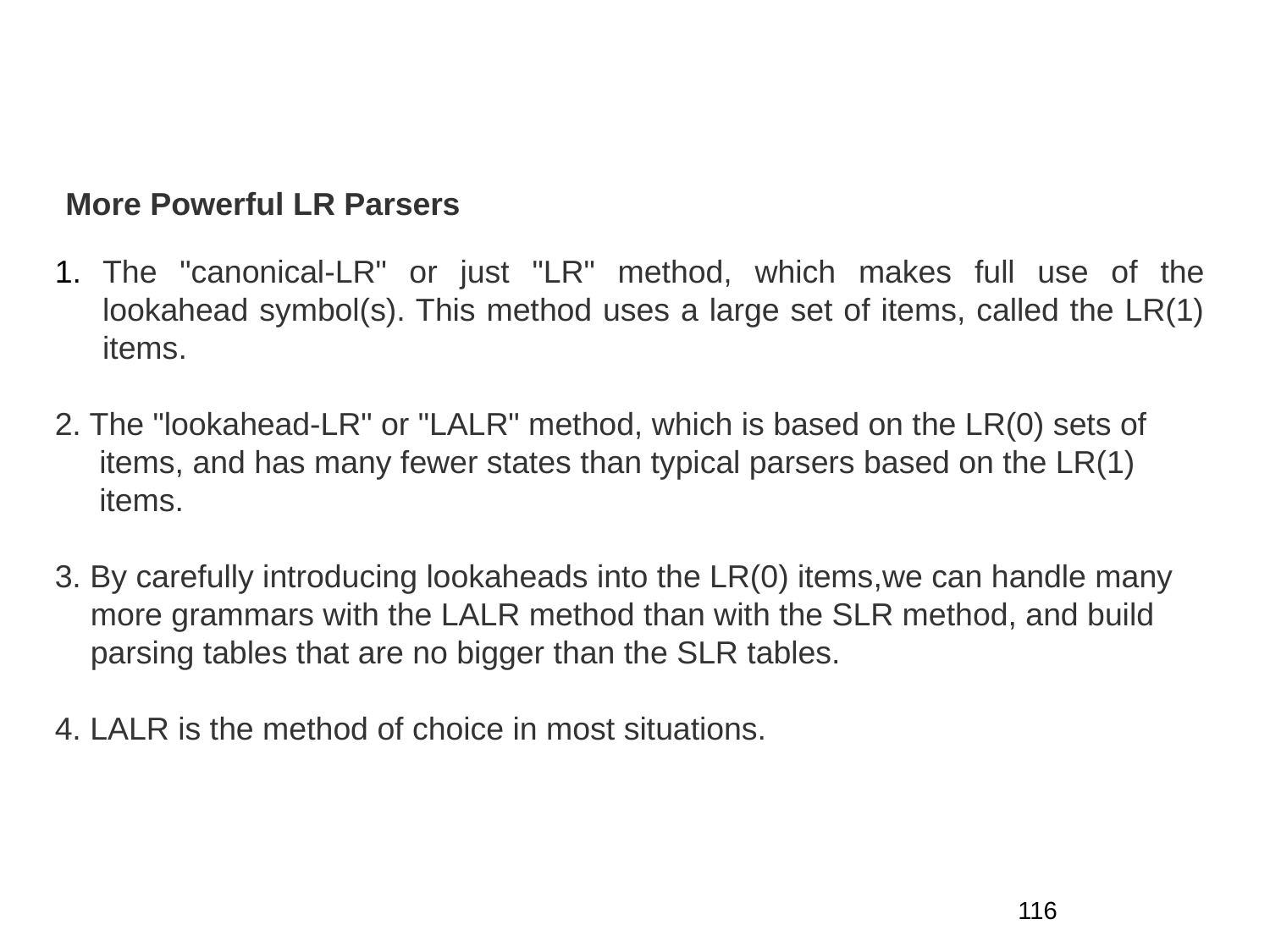

More Powerful LR Parsers

The "canonical-LR" or just "LR" method, which makes full use of the lookahead symbol(s). This method uses a large set of items, called the LR(1) items.

2. The "lookahead-LR" or "LALR" method, which is based on the LR(0) sets of
     items, and has many fewer states than typical parsers based on the LR(1)
     items.

3. By carefully introducing lookaheads into the LR(0) items,we can handle many
    more grammars with the LALR method than with the SLR method, and build
    parsing tables that are no bigger than the SLR tables.

4. LALR is the method of choice in most situations.

116